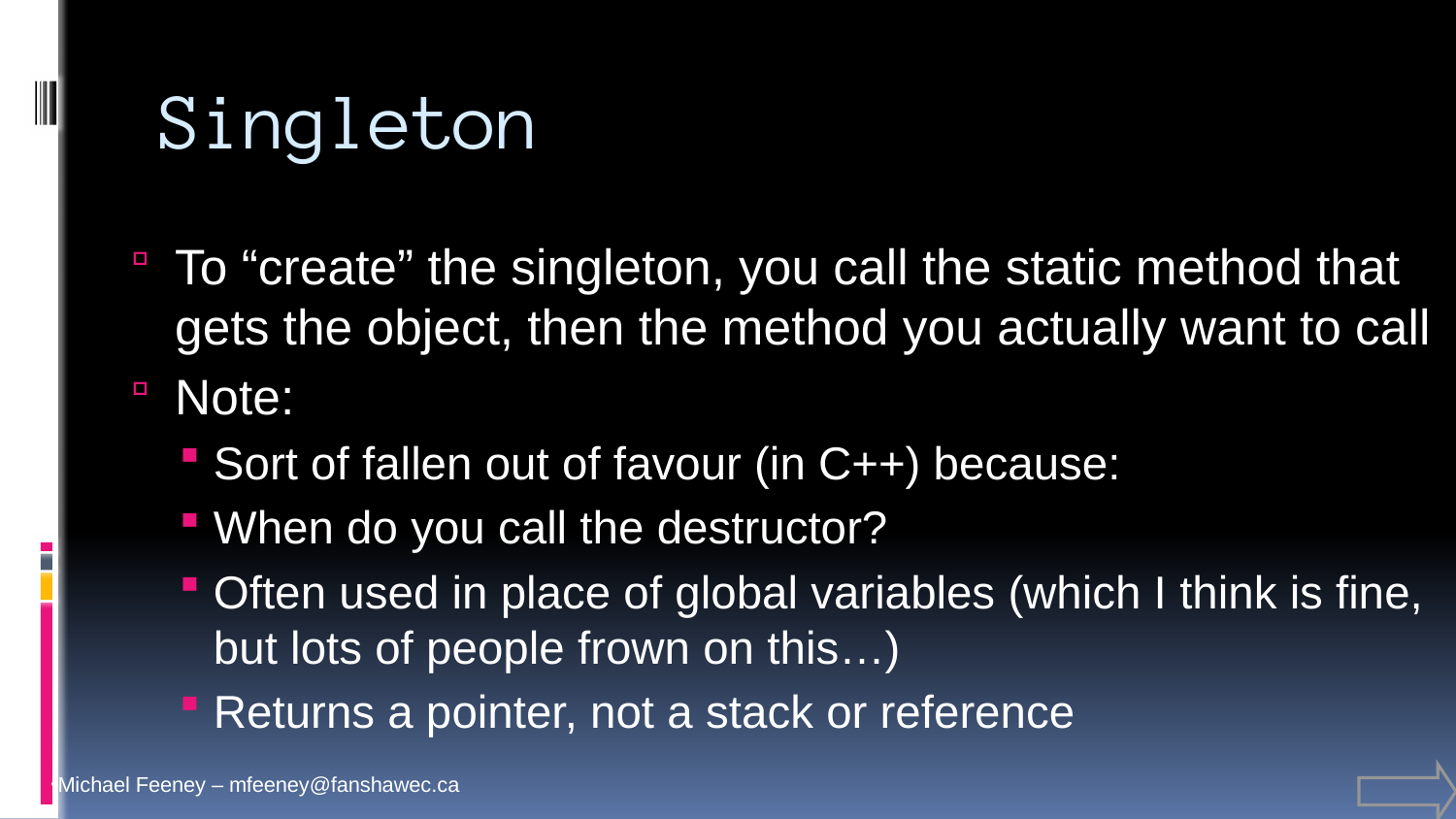

# Singleton
To “create” the singleton, you call the static method that gets the object, then the method you actually want to call
Note:
Sort of fallen out of favour (in C++) because:
When do you call the destructor?
Often used in place of global variables (which I think is fine, but lots of people frown on this…)
Returns a pointer, not a stack or reference